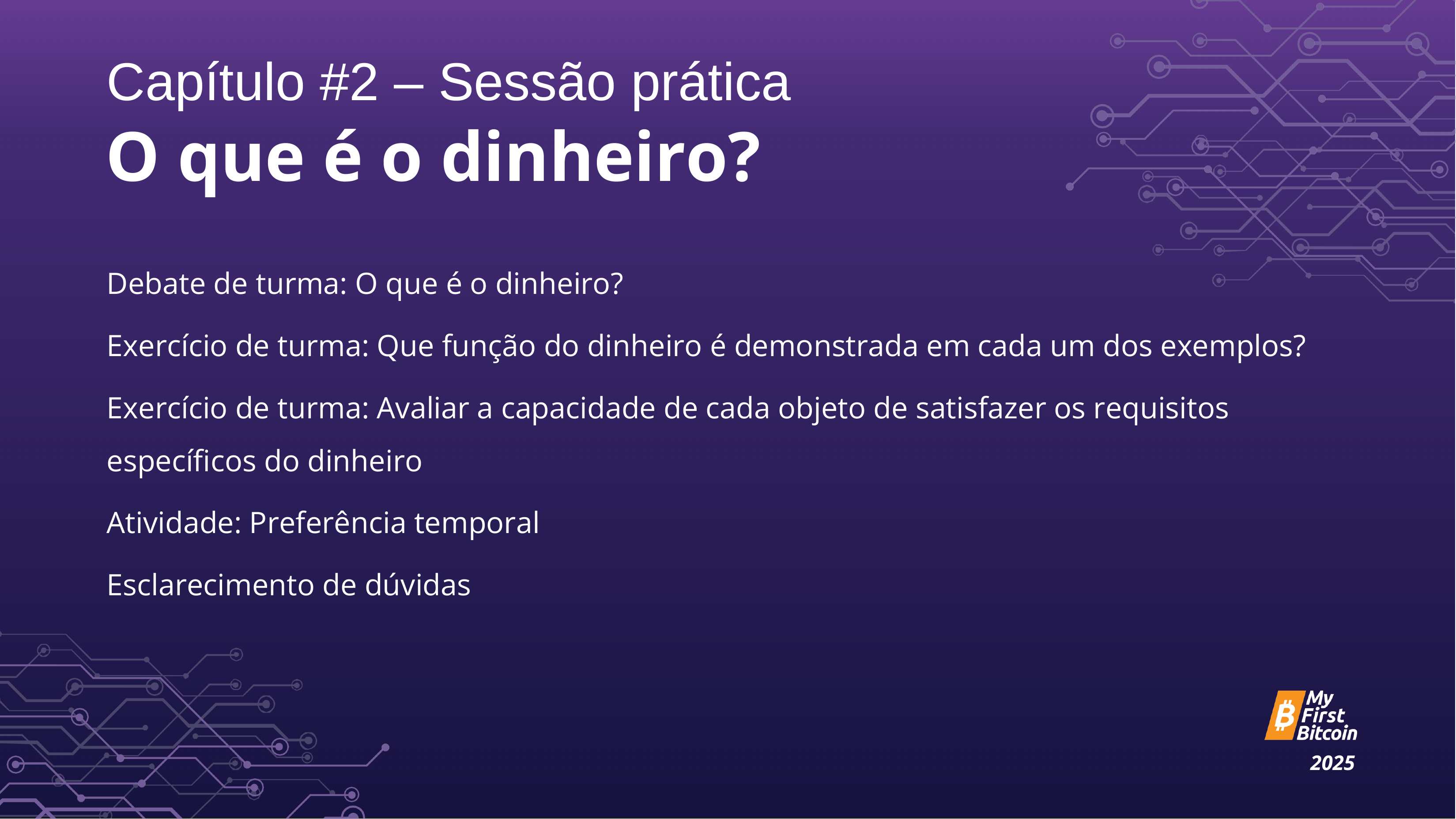

Capítulo #2 – Sessão prática
# O que é o dinheiro?
Debate de turma: O que é o dinheiro?
Exercício de turma: Que função do dinheiro é demonstrada em cada um dos exemplos?
Exercício de turma: Avaliar a capacidade de cada objeto de satisfazer os requisitos específicos do dinheiro
Atividade: Preferência temporal
Esclarecimento de dúvidas